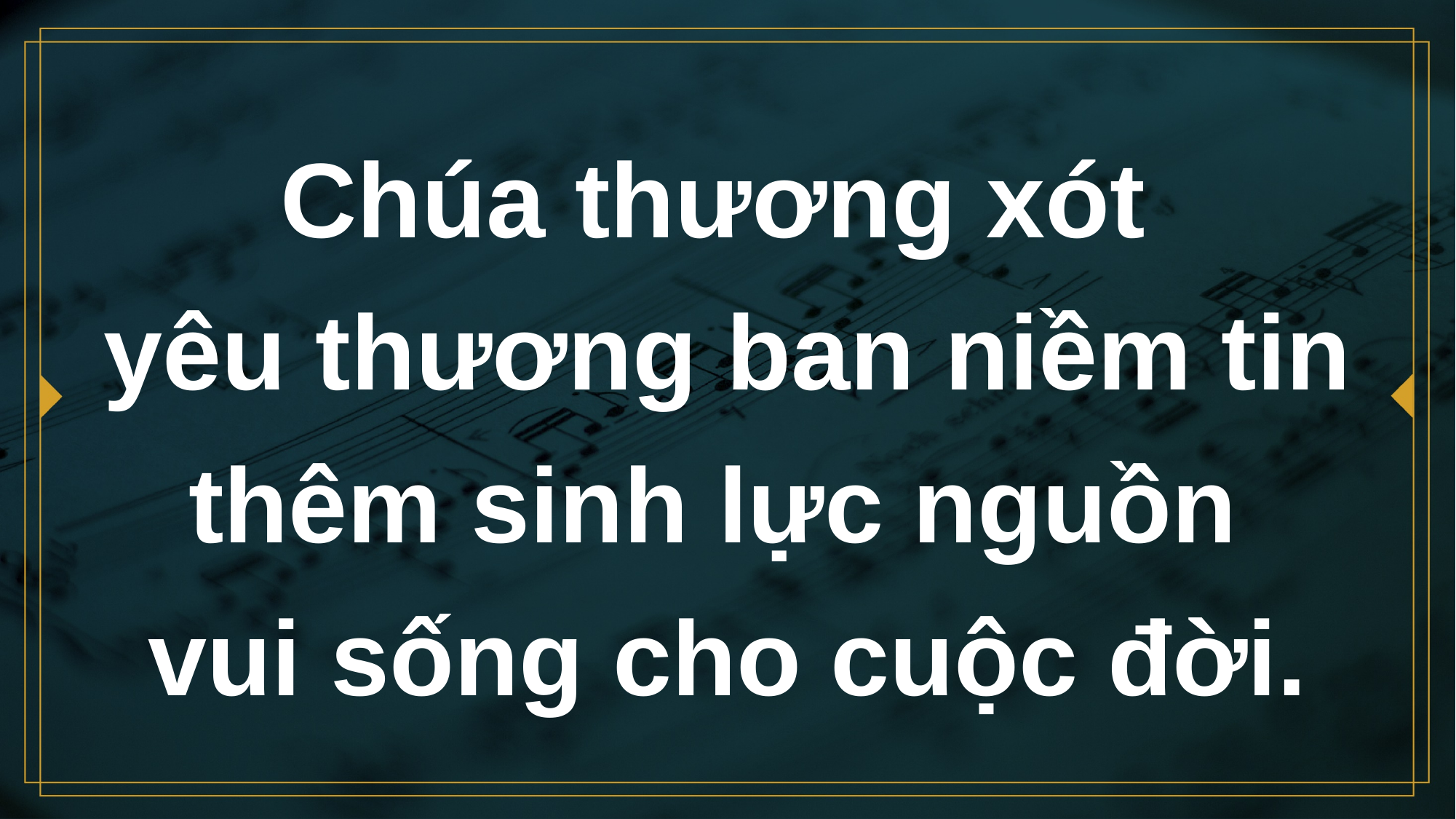

# Chúa thương xót yêu thương ban niềm tin thêm sinh lực nguồn vui sống cho cuộc đời.